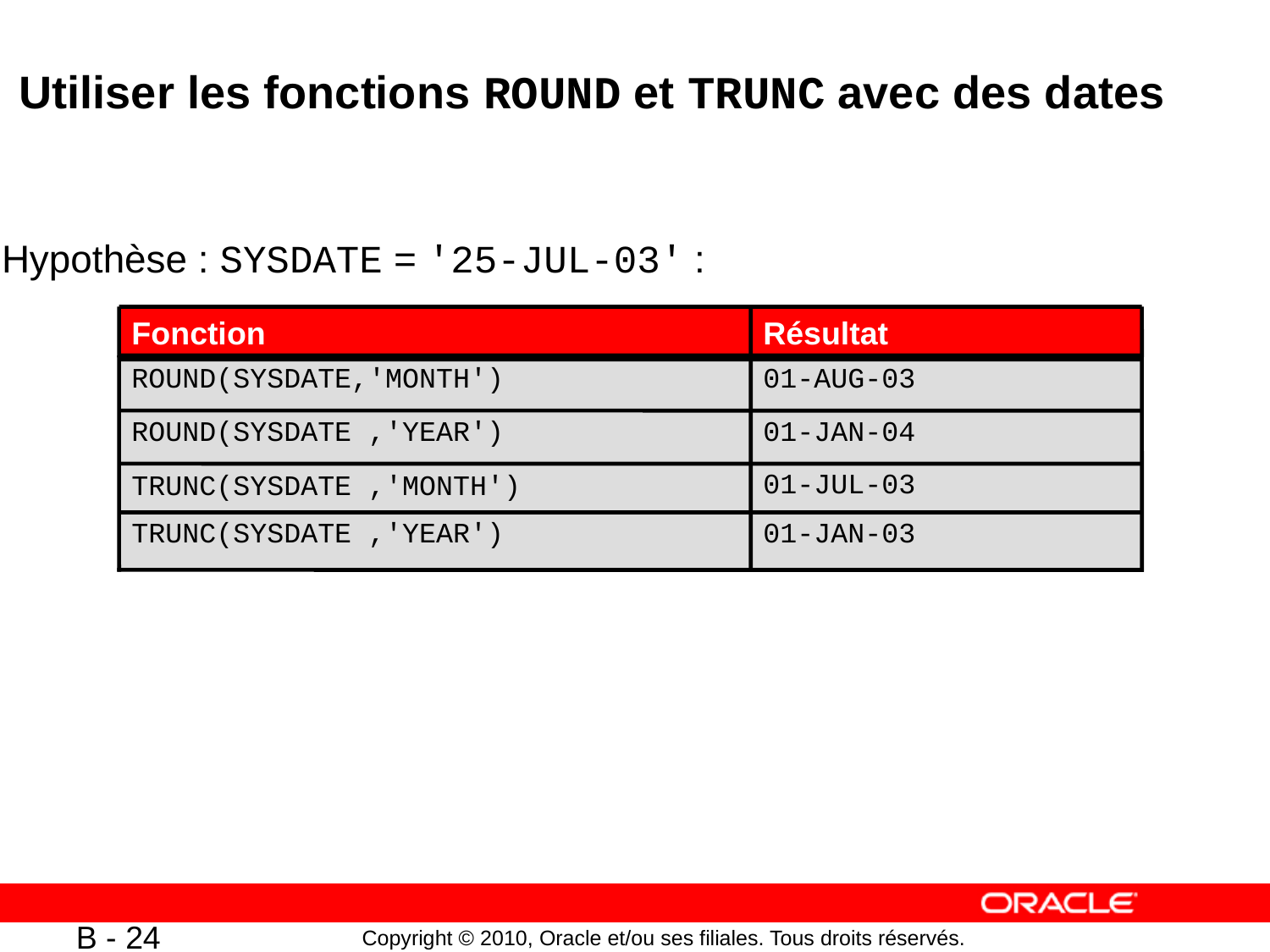

Utiliser les fonctions ROUND et TRUNC avec des dates
Hypothèse : SYSDATE = '25-JUL-03' :
Fonction

Résultat

ROUND(SYSDATE,'MONTH')

01-AUG-03

ROUND(SYSDATE ,'YEAR')

01-JAN-04
TRUNC(SYSDATE ,'MONTH')

01-JUL-03
TRUNC(SYSDATE ,'YEAR')

01-JAN-03